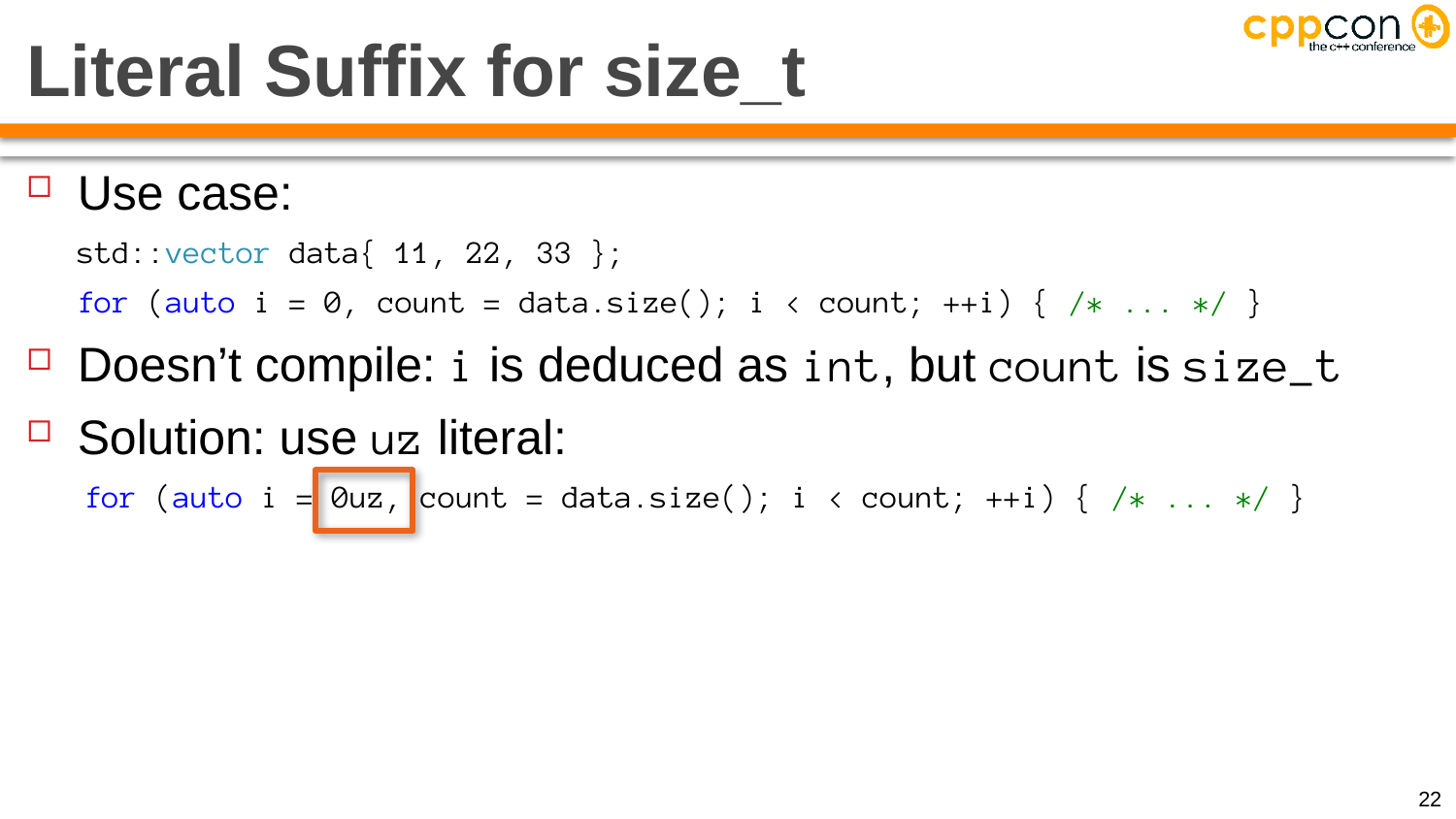

# Literal Suffix for size_t
Use case:
std::vector data{ 11, 22, 33 };
for (auto i = 0, count = data.size(); i < count; ++i) { /* ... */ }
Doesn’t compile: i is deduced as int, but count is size_t
Solution: use uz literal:
for (auto i = 0uz, count = data.size(); i < count; ++i) { /* ... */ }